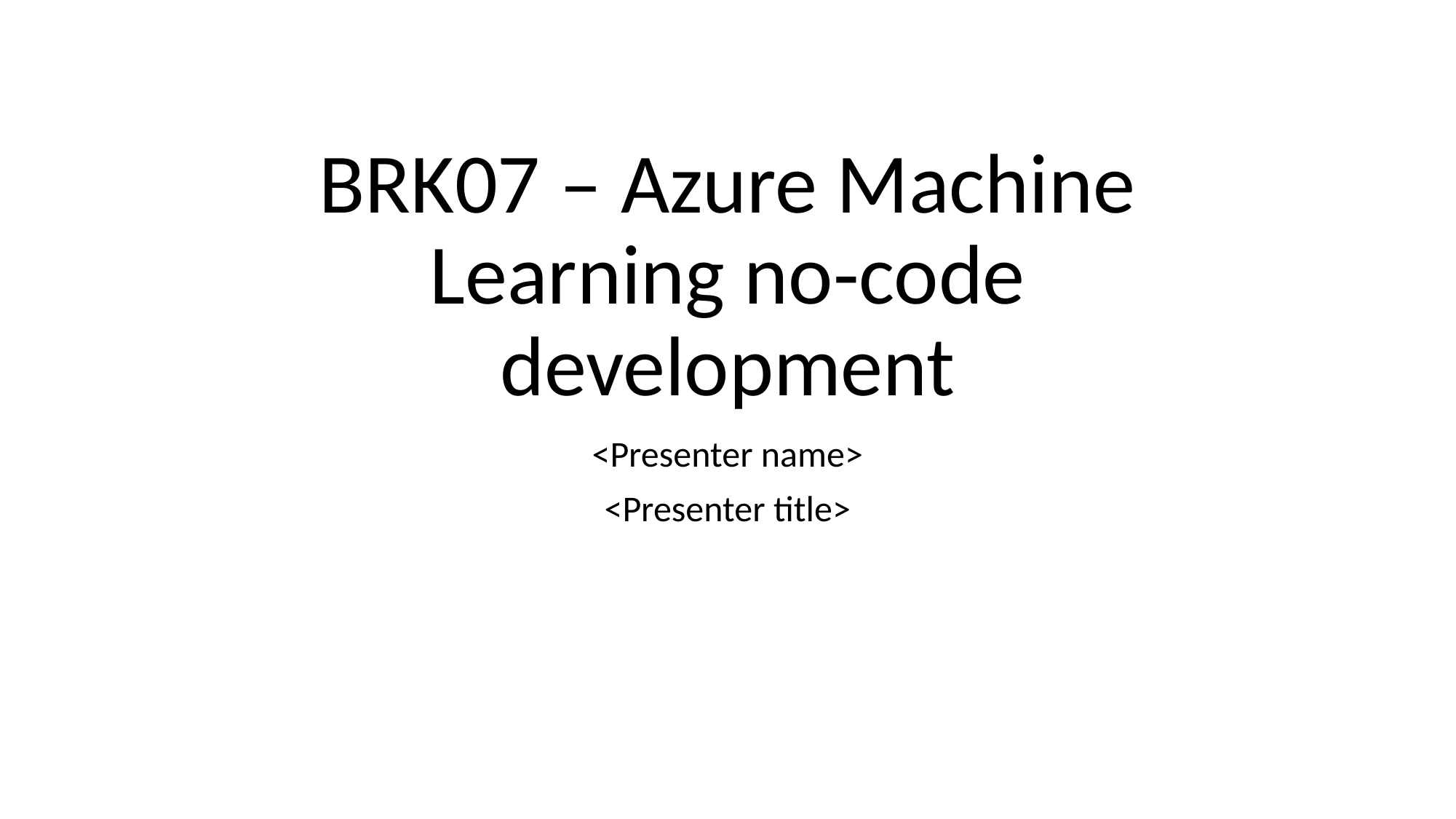

# BRK07 – Azure Machine Learning no-code development
<Presenter name>
<Presenter title>